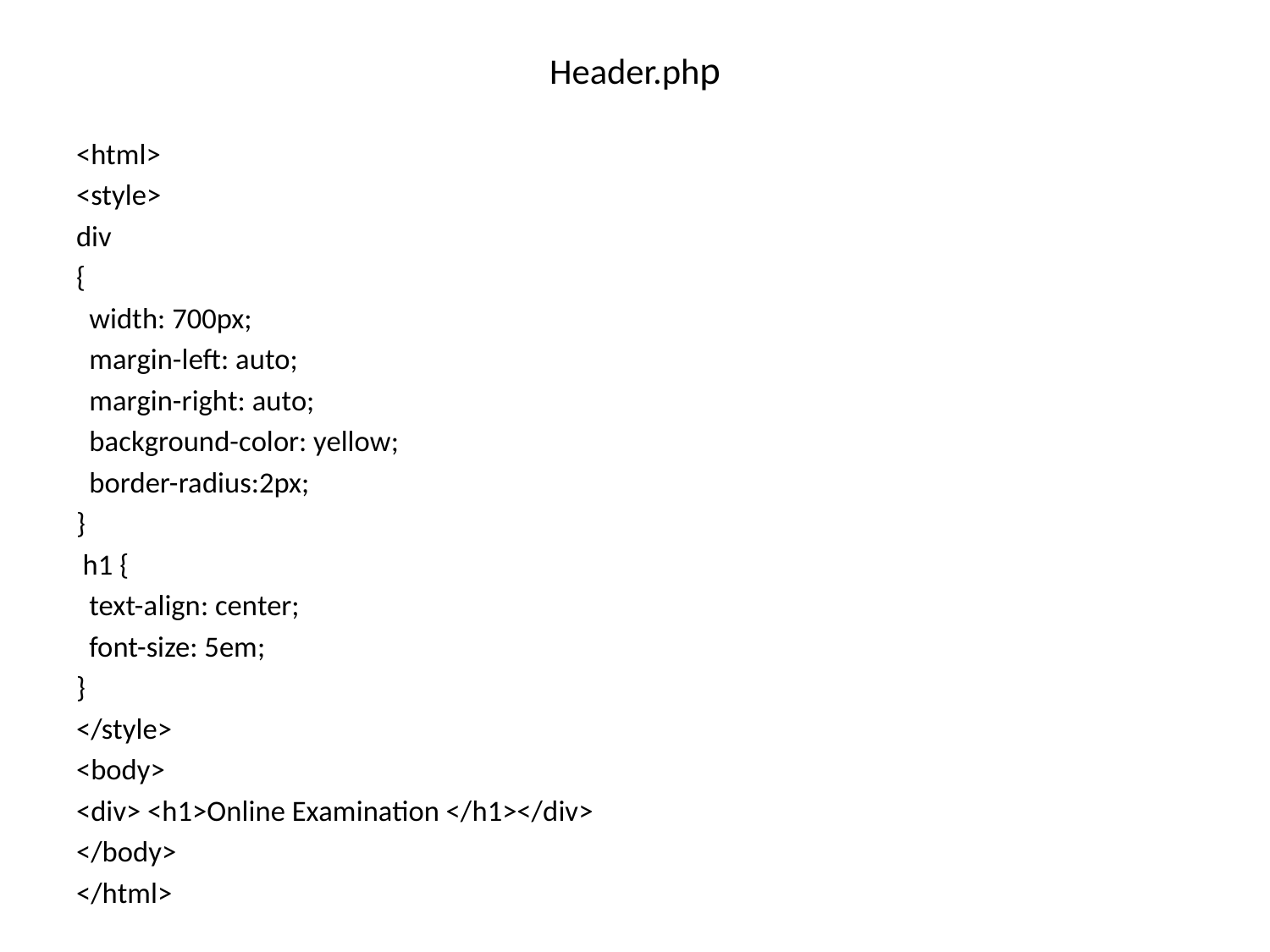

# Header.php
<html>
<style>
div
{
  width: 700px;
  margin-left: auto;
  margin-right: auto;
  background-color: yellow;
  border-radius:2px;
}
 h1 {
  text-align: center;
  font-size: 5em;
}
</style>
<body>
<div> <h1>Online Examination </h1></div>
</body>
</html>